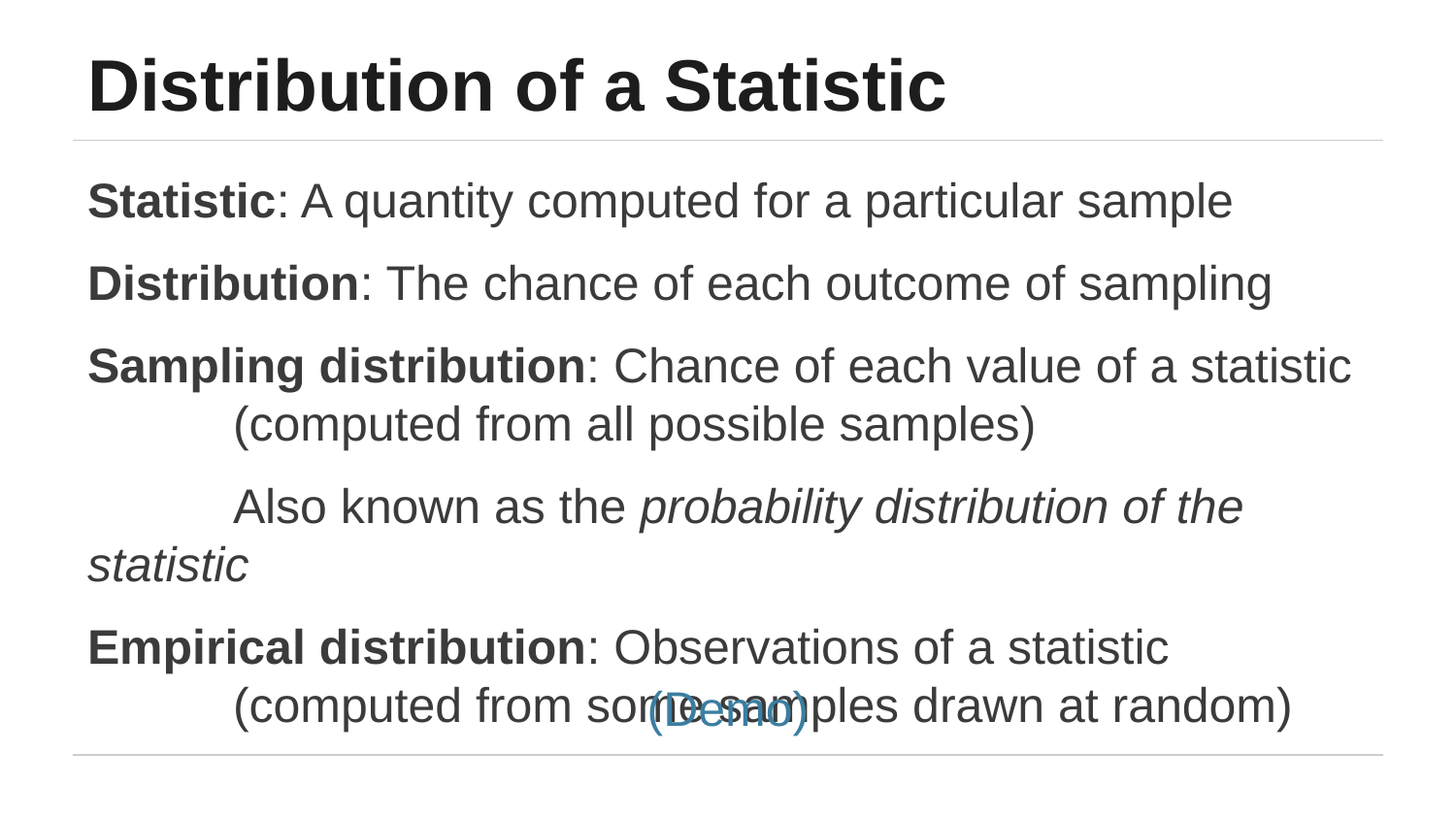

# Distribution of a Statistic
Statistic: A quantity computed for a particular sample
Distribution: The chance of each outcome of sampling
Sampling distribution: Chance of each value of a statistic
	(computed from all possible samples)
	Also known as the probability distribution of the statistic
Empirical distribution: Observations of a statistic
	(computed from some samples drawn at random)
(Demo)